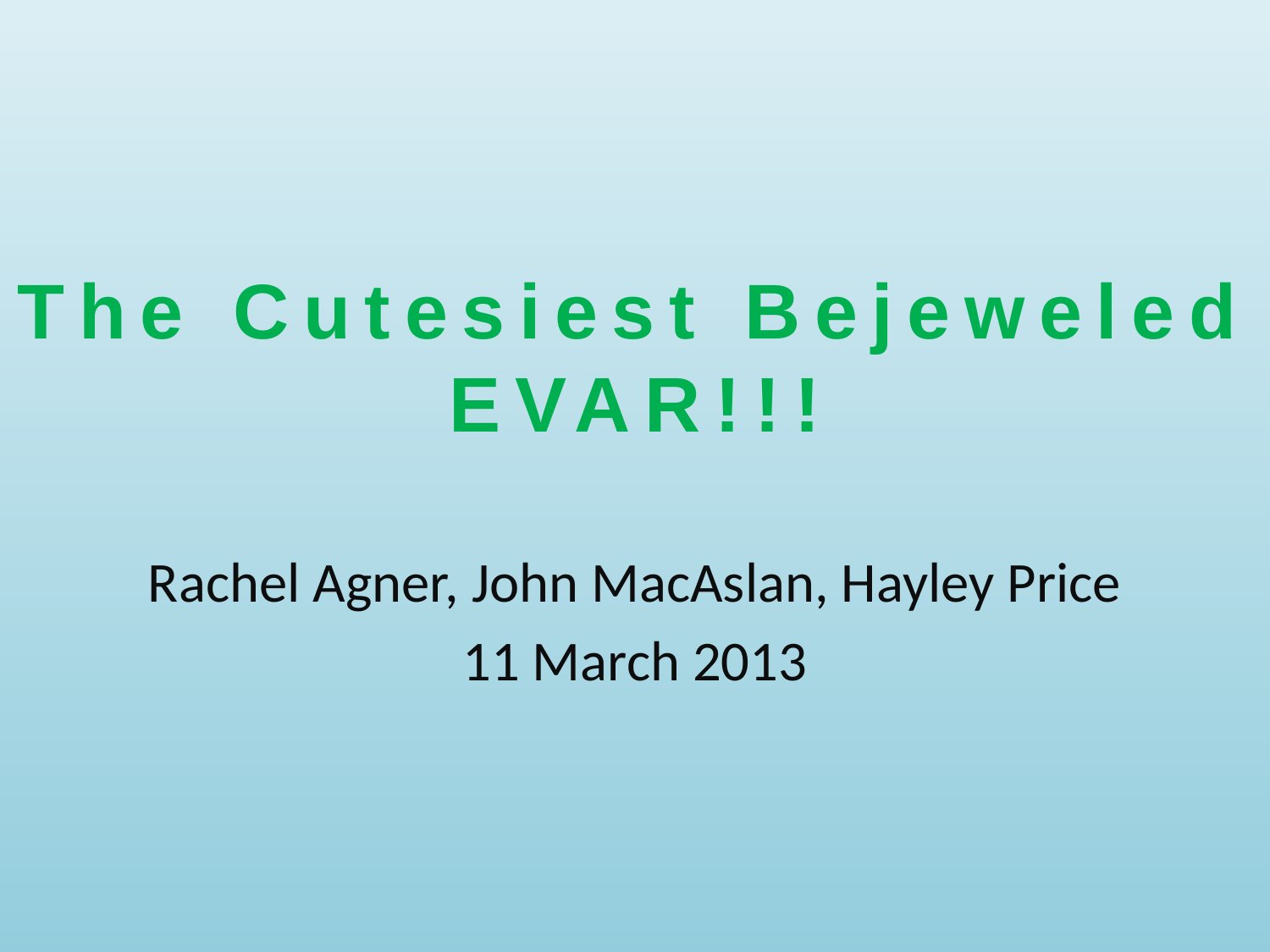

# The Cutesiest Bejeweled EVAR!!!
Rachel Agner, John MacAslan, Hayley Price
11 March 2013